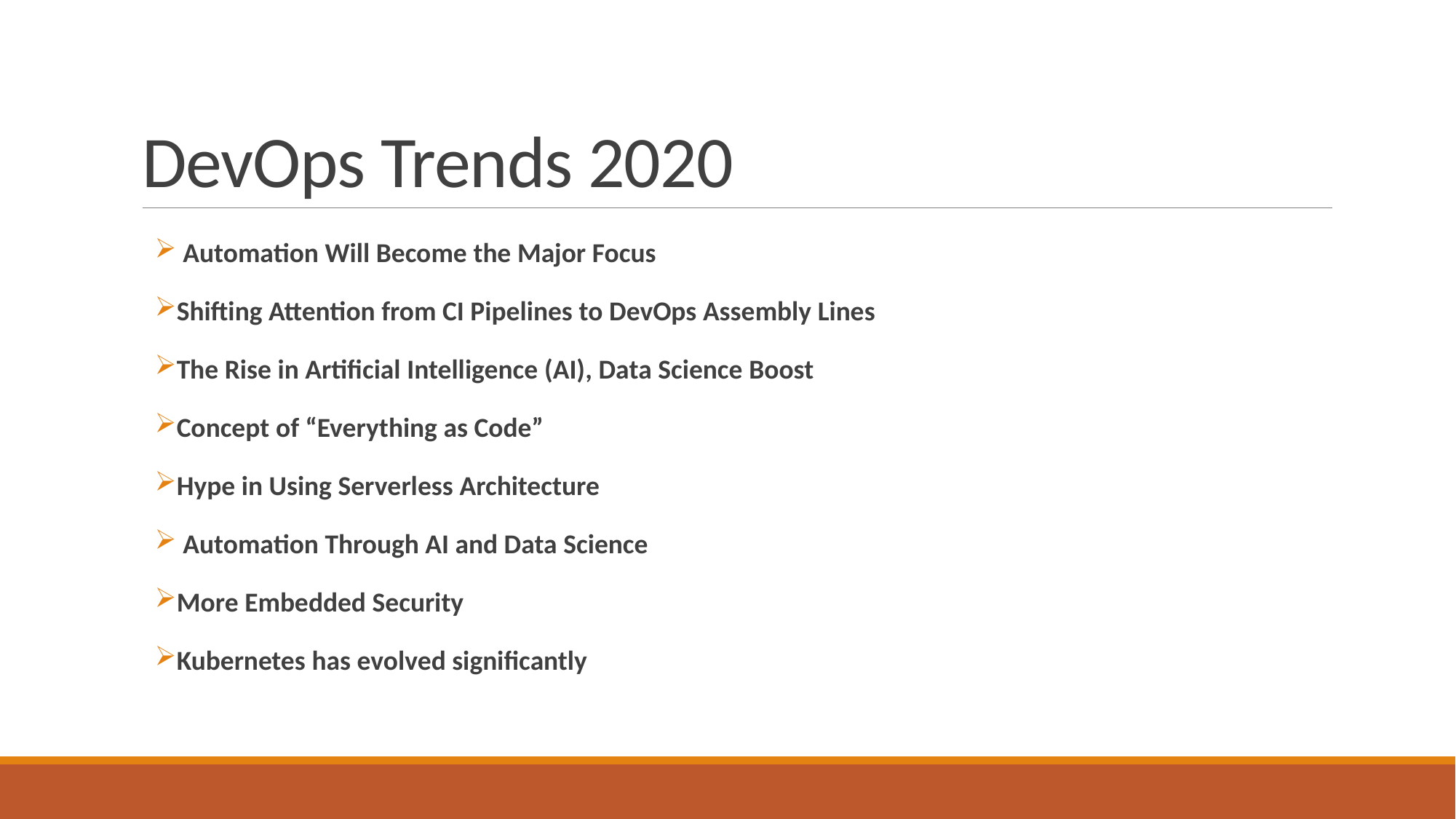

# DevOps Trends 2020
 Automation Will Become the Major Focus
Shifting Attention from CI Pipelines to DevOps Assembly Lines
The Rise in Artificial Intelligence (AI), Data Science Boost
Concept of “Everything as Code”
Hype in Using Serverless Architecture
 Automation Through AI and Data Science
More Embedded Security
Kubernetes has evolved significantly